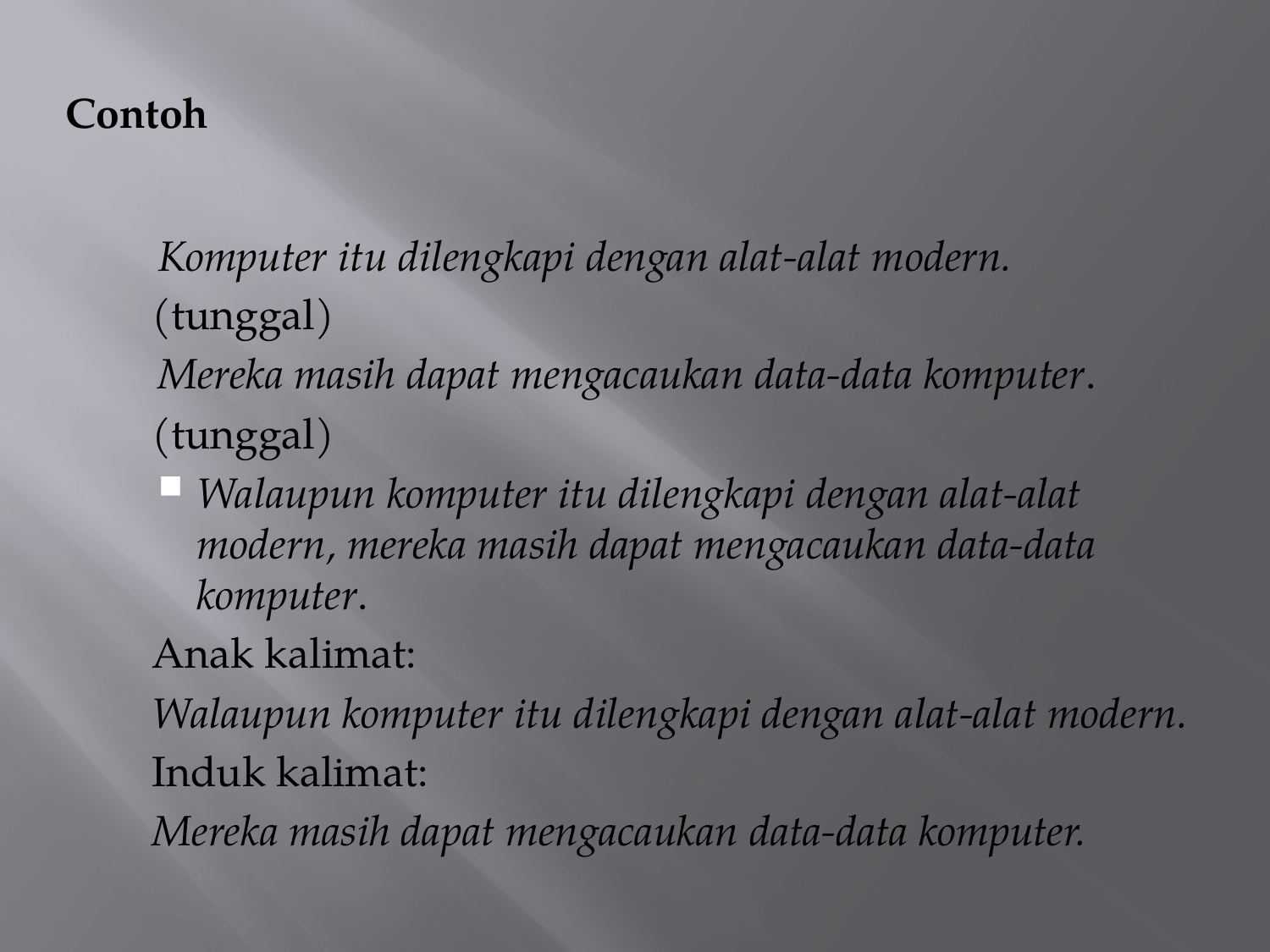

# Contoh
Komputer itu dilengkapi dengan alat-alat modern.
	(tunggal)
Mereka masih dapat mengacaukan data-data komputer.
	(tunggal)
Walaupun komputer itu dilengkapi dengan alat-alat modern, mereka masih dapat mengacaukan data-data komputer.
	Anak kalimat:
	Walaupun komputer itu dilengkapi dengan alat-alat modern.
	Induk kalimat:
	Mereka masih dapat mengacaukan data-data komputer.